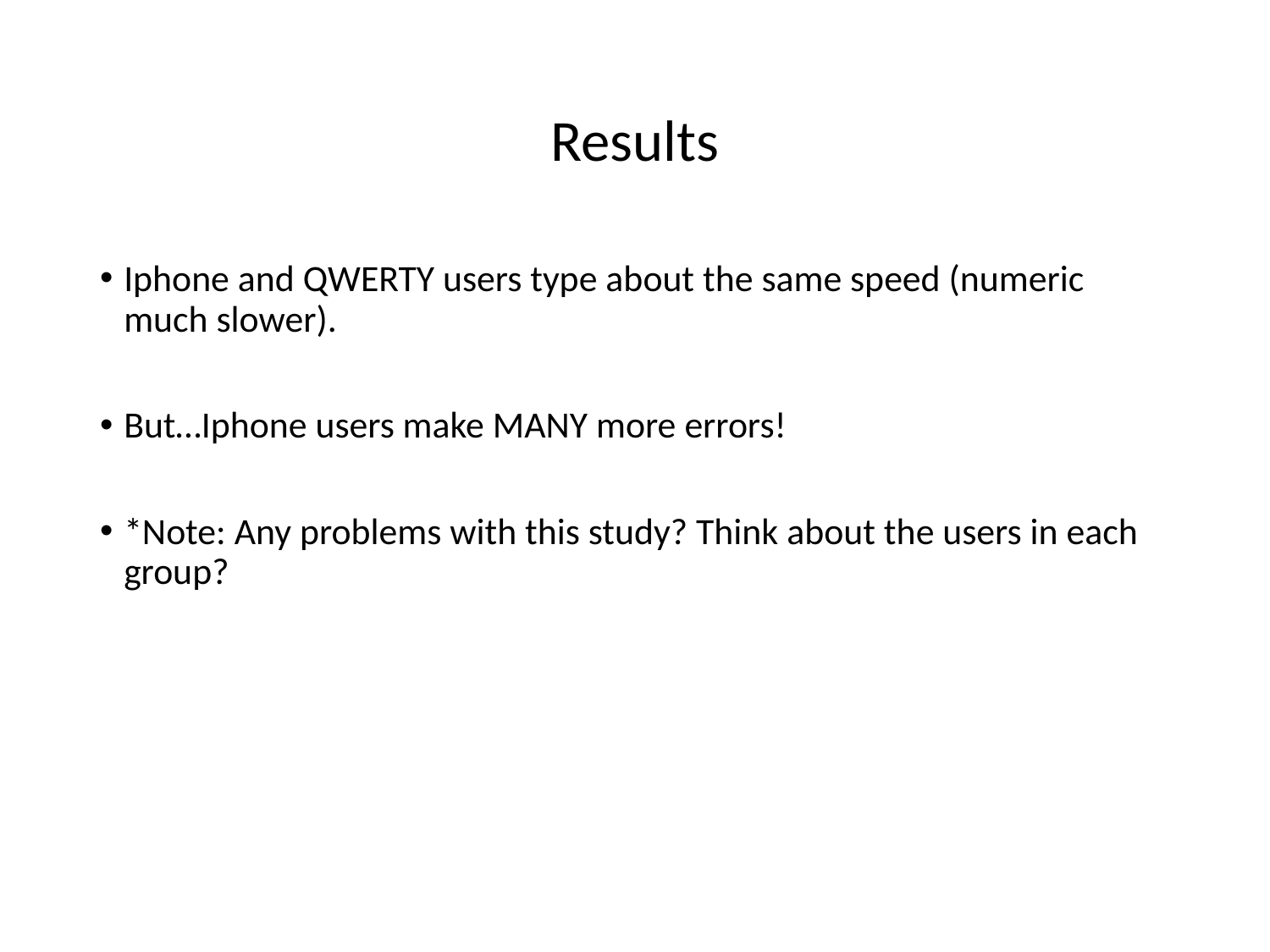

# Results
Iphone and QWERTY users type about the same speed (numeric much slower).

But…Iphone users make MANY more errors!

*Note: Any problems with this study? Think about the users in each group?